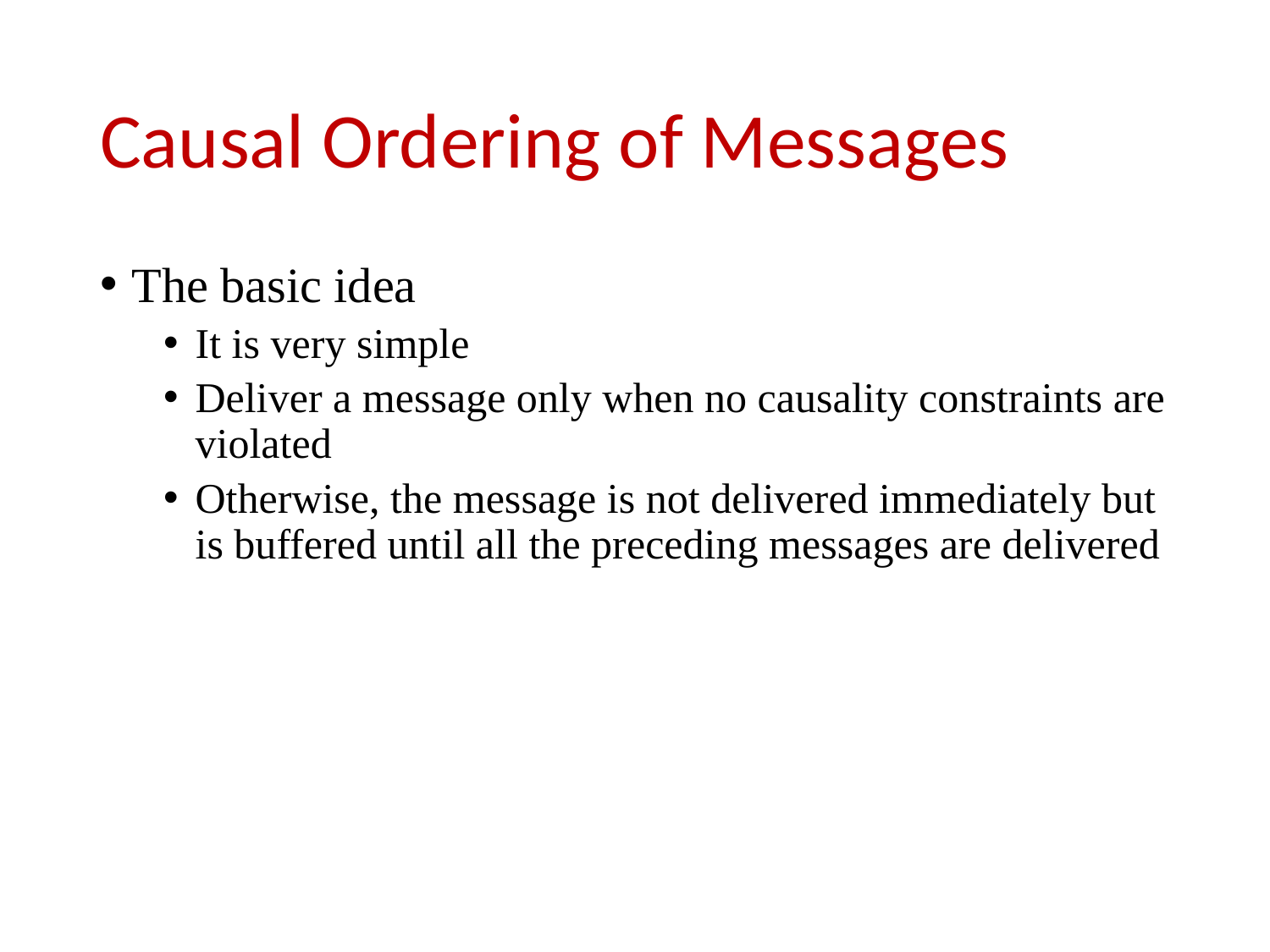

# Causal Ordering of Messages
The basic idea
It is very simple
Deliver a message only when no causality constraints are violated
Otherwise, the message is not delivered immediately but is buffered until all the preceding messages are delivered